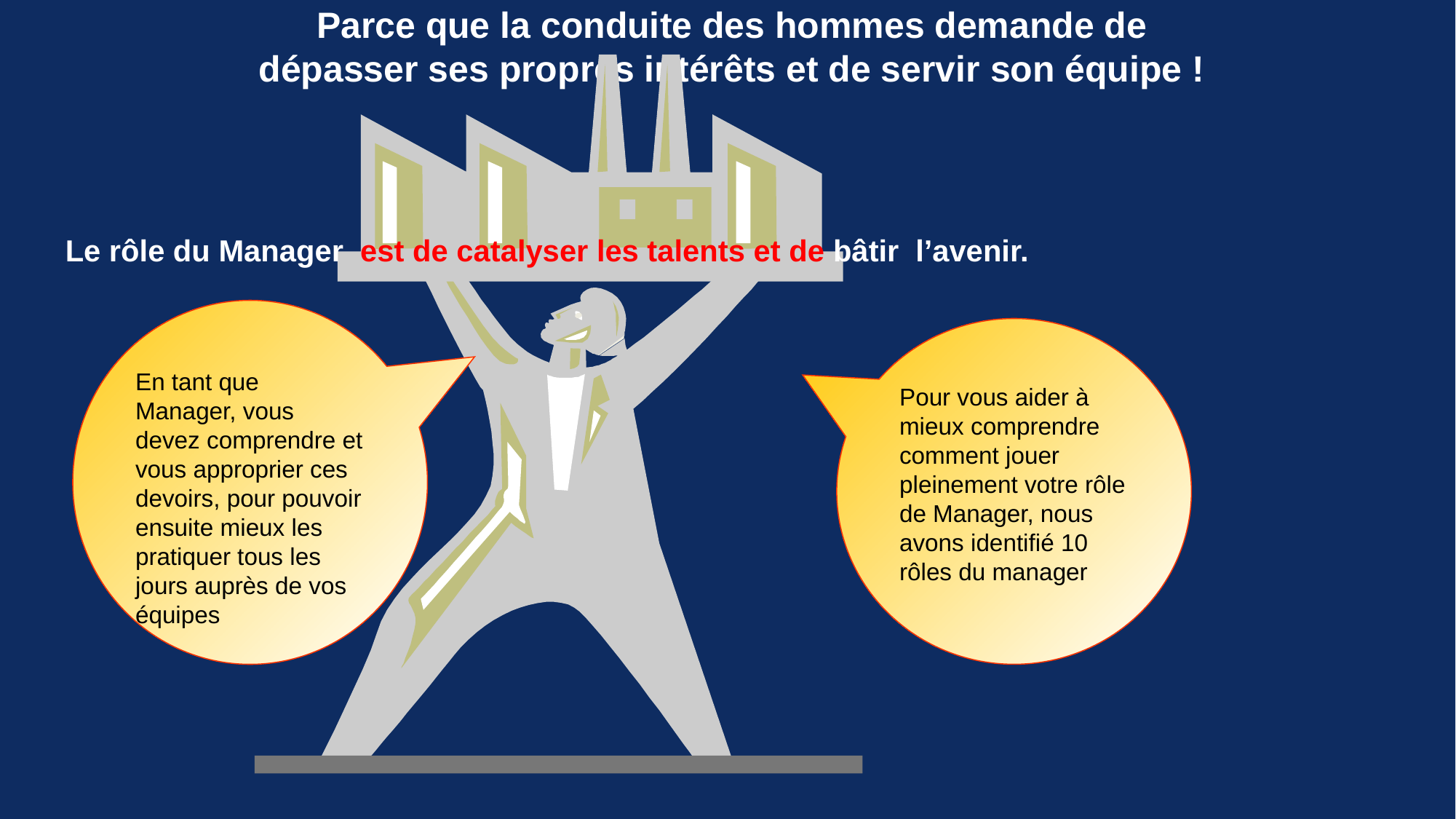

Parce que la conduite des hommes demande de dépasser ses propres intérêts et de servir son équipe !

Le rôle du Manager  est de catalyser les talents et de bâtir  l’avenir.
En tant que Manager, vous devez comprendre et vous approprier ces devoirs, pour pouvoir ensuite mieux les pratiquer tous les jours auprès de vos équipes
Pour vous aider à mieux comprendre comment jouer pleinement votre rôle de Manager, nous avons identifié 10 rôles du manager